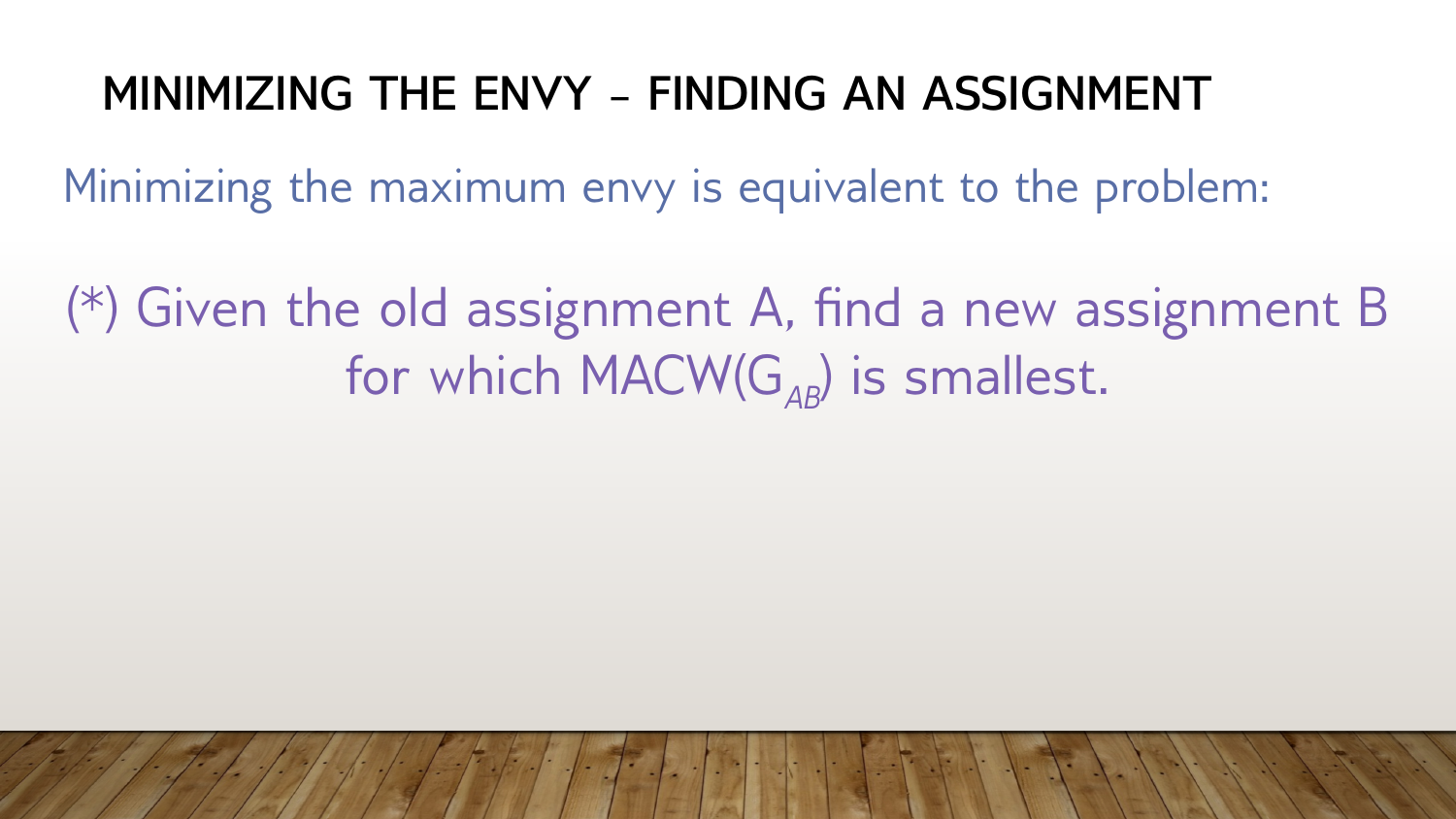

Minimizing the envy – Finding an assignment
Minimizing the maximum envy is equivalent to the problem:

(*) Given the old assignment A, find a new assignment B
for which MACW(GAB) is smallest.